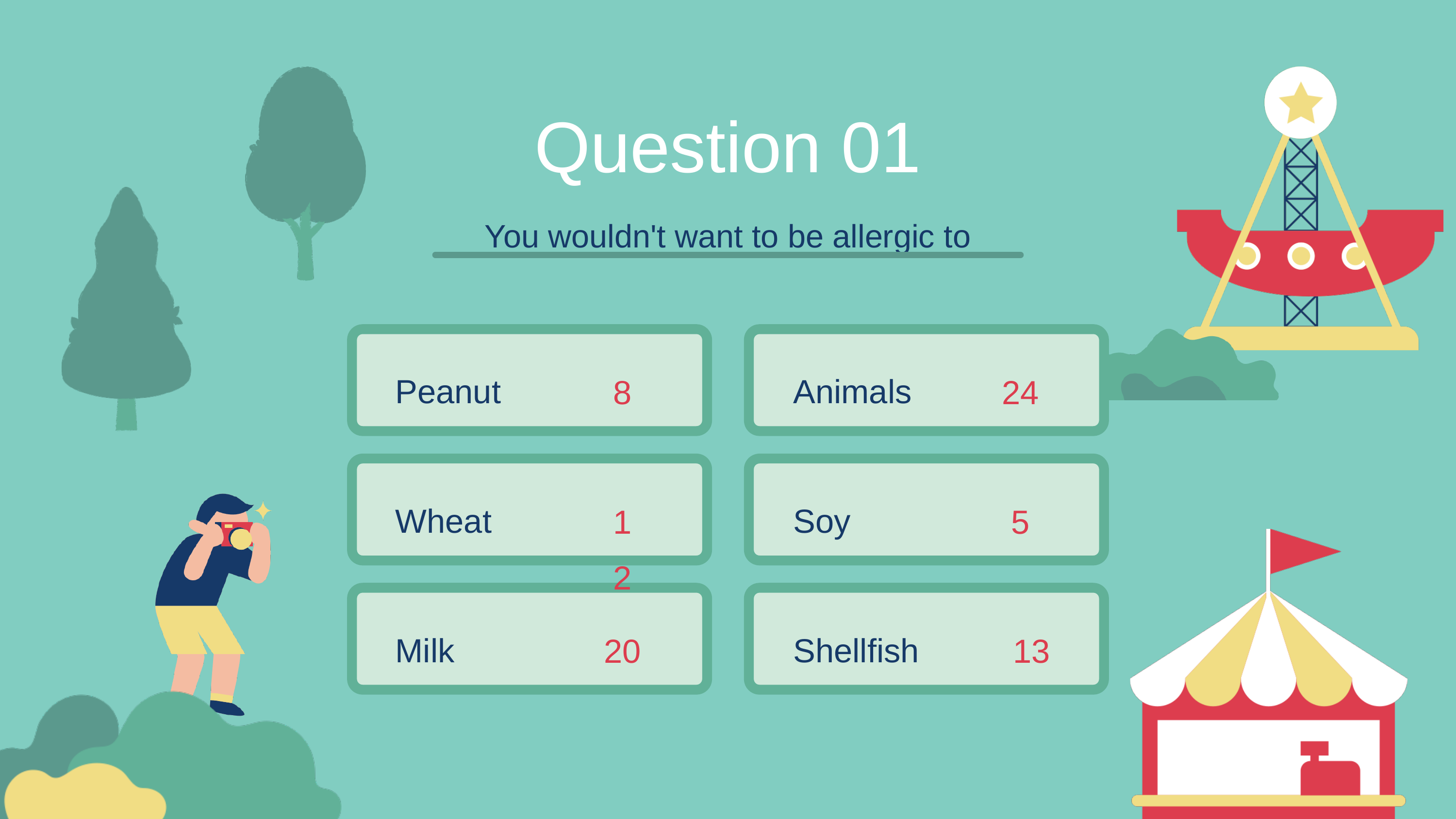

Question 01

You wouldn't want to be allergic to

Peanut
Animals
8
24

Wheat
Soy
12
5

Milk
Shellfish
13
20